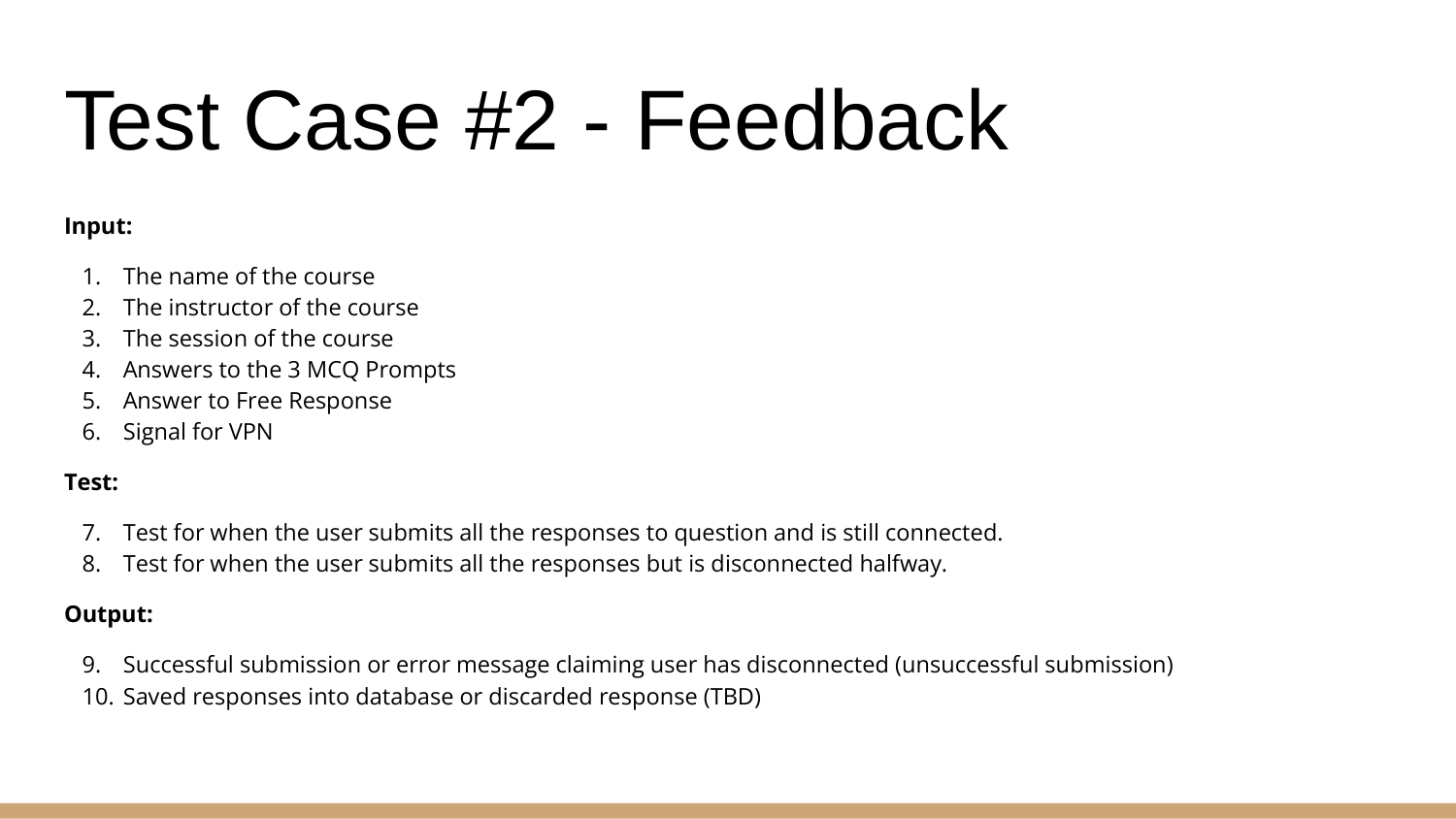

# Test Case #2 - Feedback
Input:
The name of the course
The instructor of the course
The session of the course
Answers to the 3 MCQ Prompts
Answer to Free Response
Signal for VPN
Test:
Test for when the user submits all the responses to question and is still connected.
Test for when the user submits all the responses but is disconnected halfway.
Output:
Successful submission or error message claiming user has disconnected (unsuccessful submission)
Saved responses into database or discarded response (TBD)